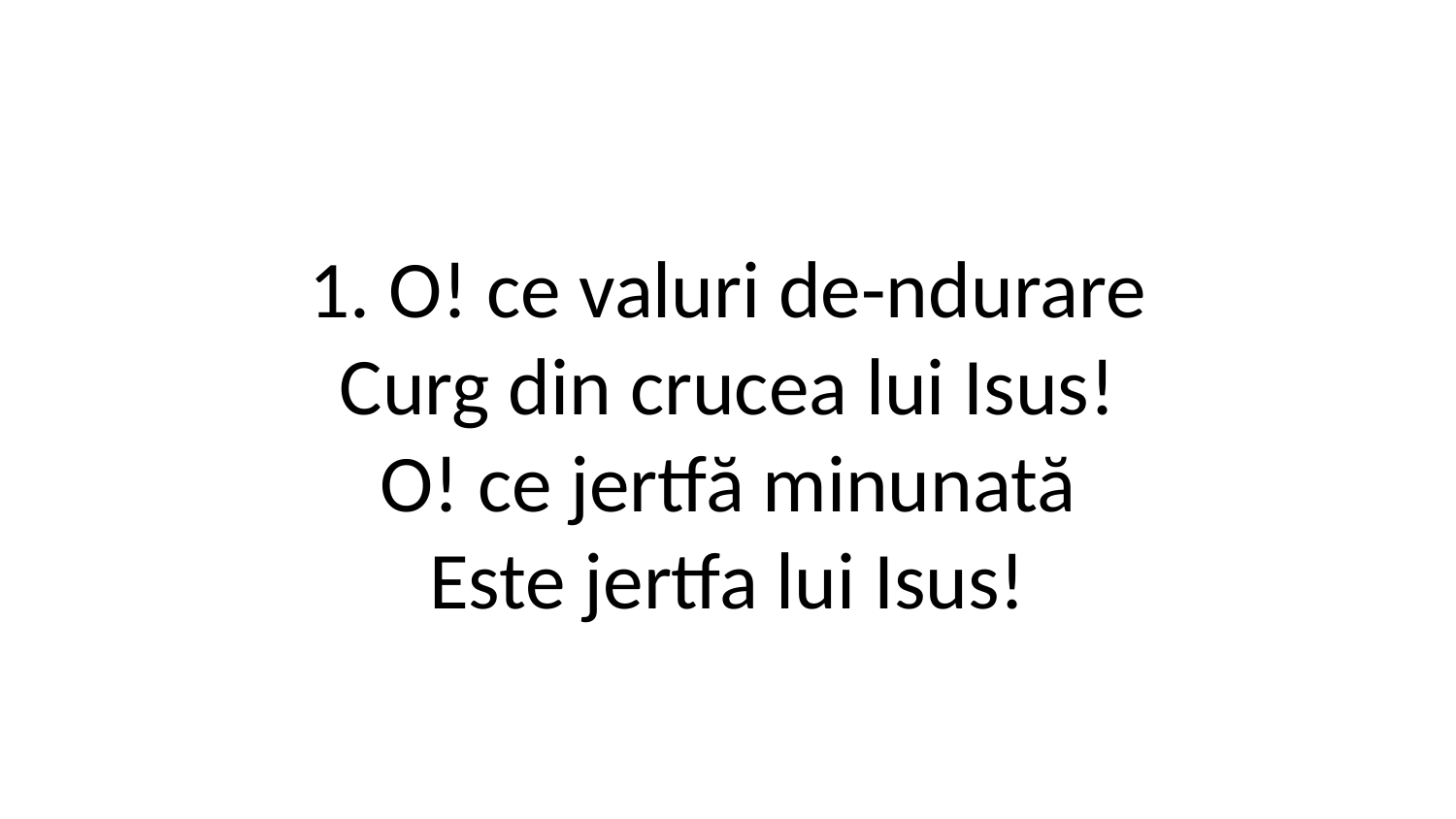

1. O! ce valuri de-ndurare
Curg din crucea lui Isus!
O! ce jertfă minunată
Este jertfa lui Isus!